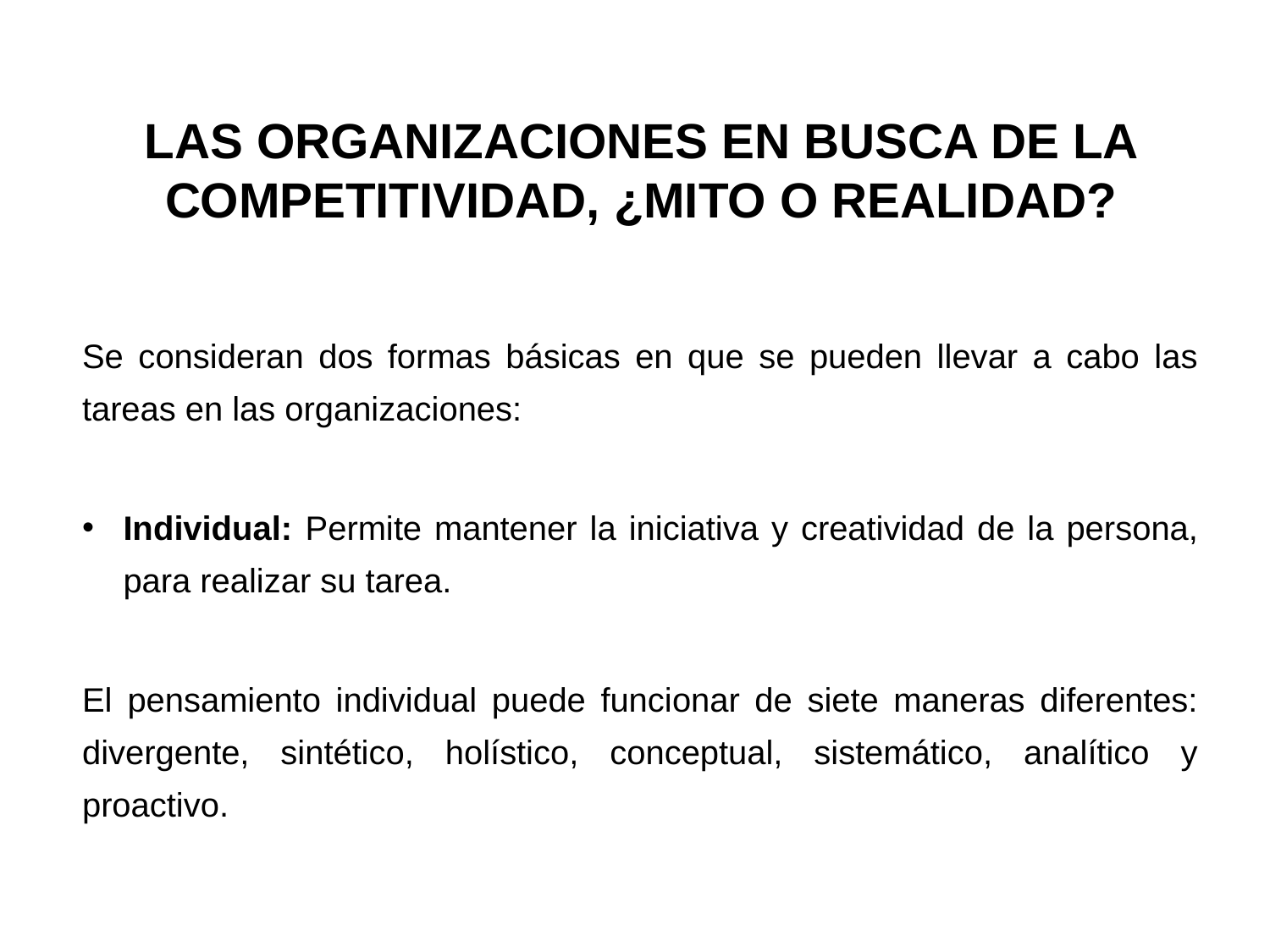

# LAS ORGANIZACIONES EN BUSCA DE LA COMPETITIVIDAD, ¿MITO O REALIDAD?
Se consideran dos formas básicas en que se pueden llevar a cabo las tareas en las organizaciones:

Individual: Permite mantener la iniciativa y creatividad de la persona, para realizar su tarea.

El pensamiento individual puede funcionar de siete maneras diferentes: divergente, sintético, holístico, conceptual, sistemático, analítico y proactivo.